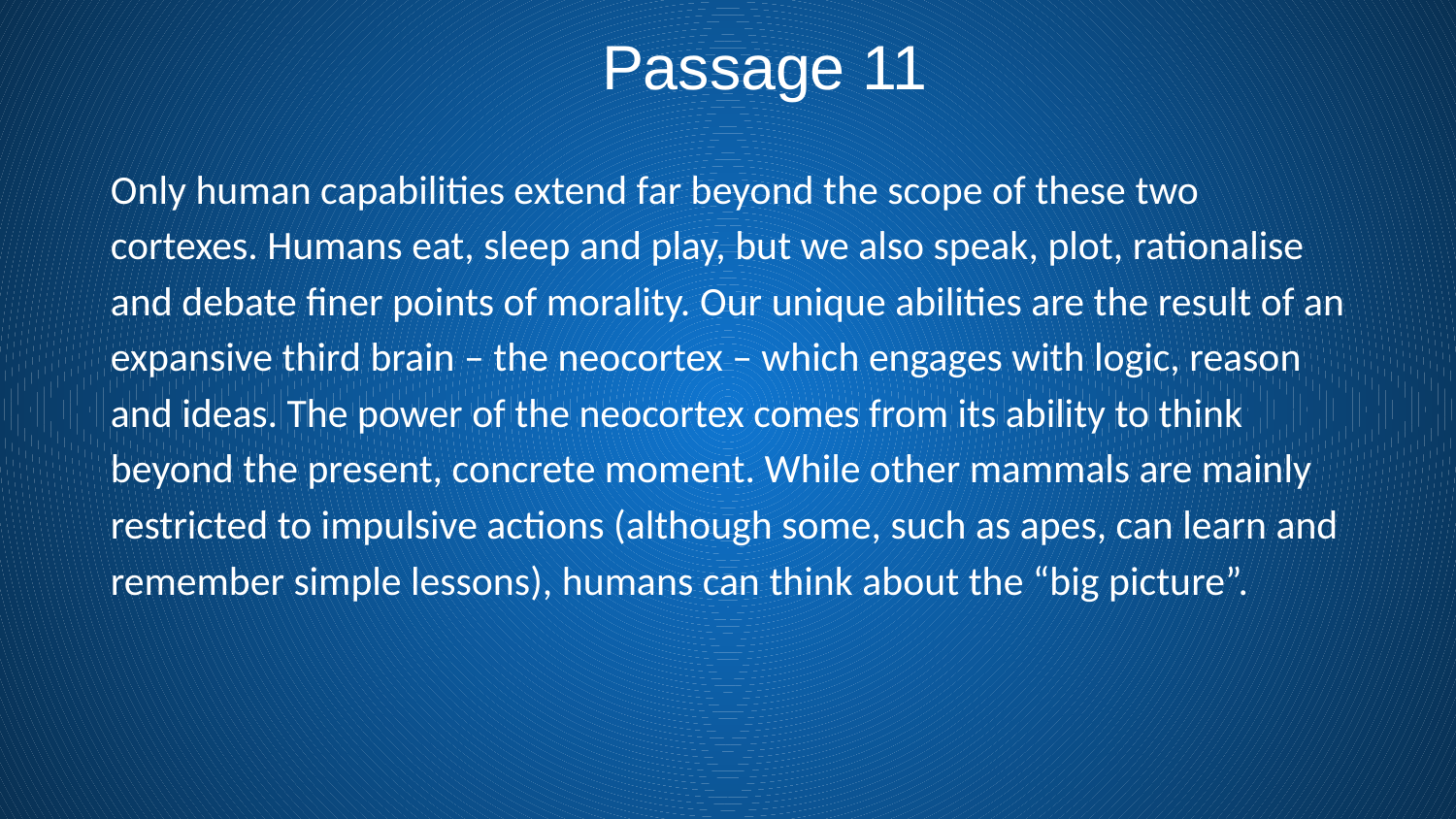

Passage 11
Only human capabilities extend far beyond the scope of these two cortexes. Humans eat, sleep and play, but we also speak, plot, rationalise and debate finer points of morality. Our unique abilities are the result of an expansive third brain – the neocortex – which engages with logic, reason and ideas. The power of the neocortex comes from its ability to think beyond the present, concrete moment. While other mammals are mainly restricted to impulsive actions (although some, such as apes, can learn and remember simple lessons), humans can think about the “big picture”.